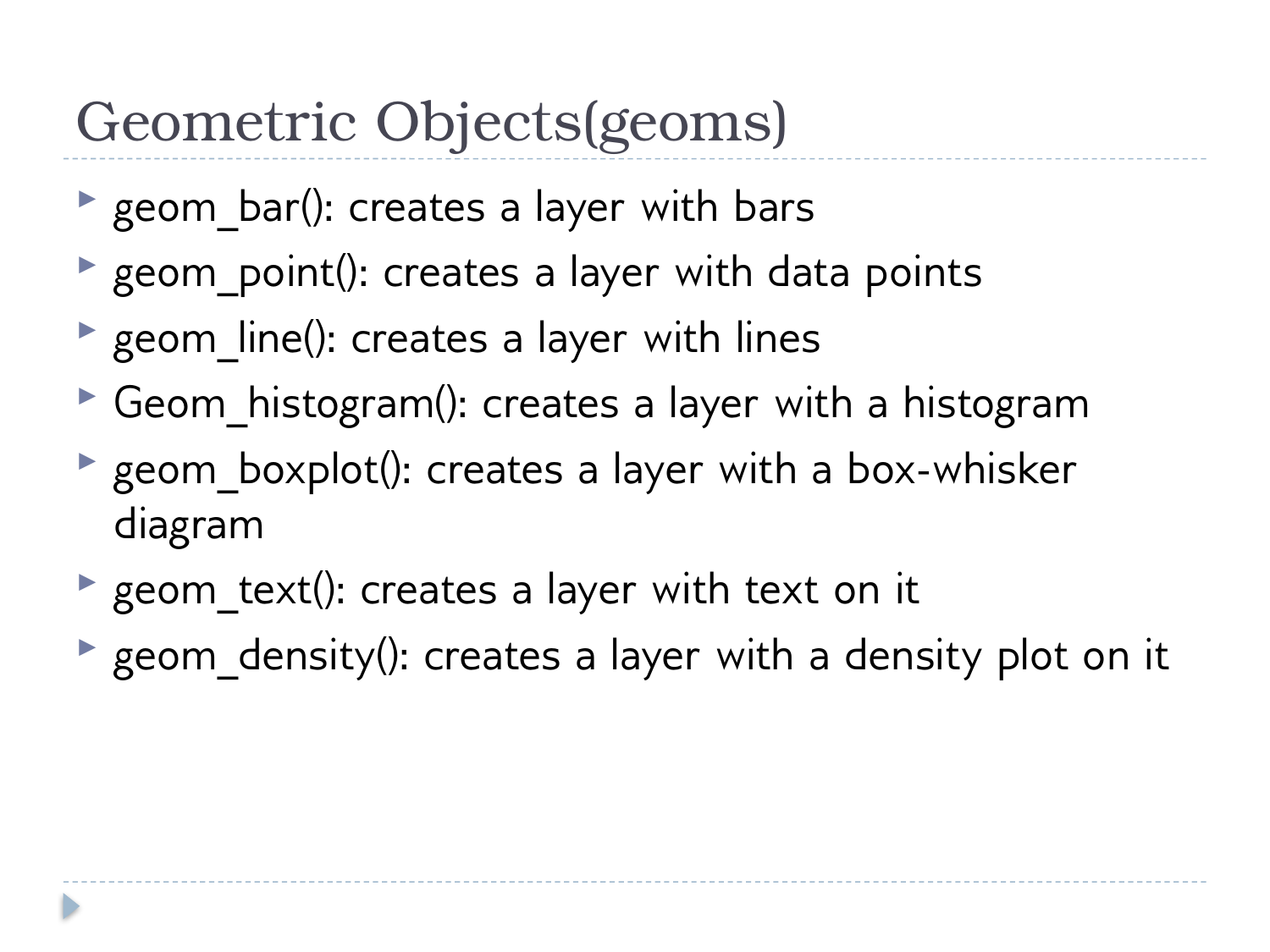

# Geometric Objects(geoms)
geom_bar(): creates a layer with bars
geom_point(): creates a layer with data points
geom_line(): creates a layer with lines
Geom_histogram(): creates a layer with a histogram
geom_boxplot(): creates a layer with a box-whisker diagram
geom_text(): creates a layer with text on it
geom_density(): creates a layer with a density plot on it